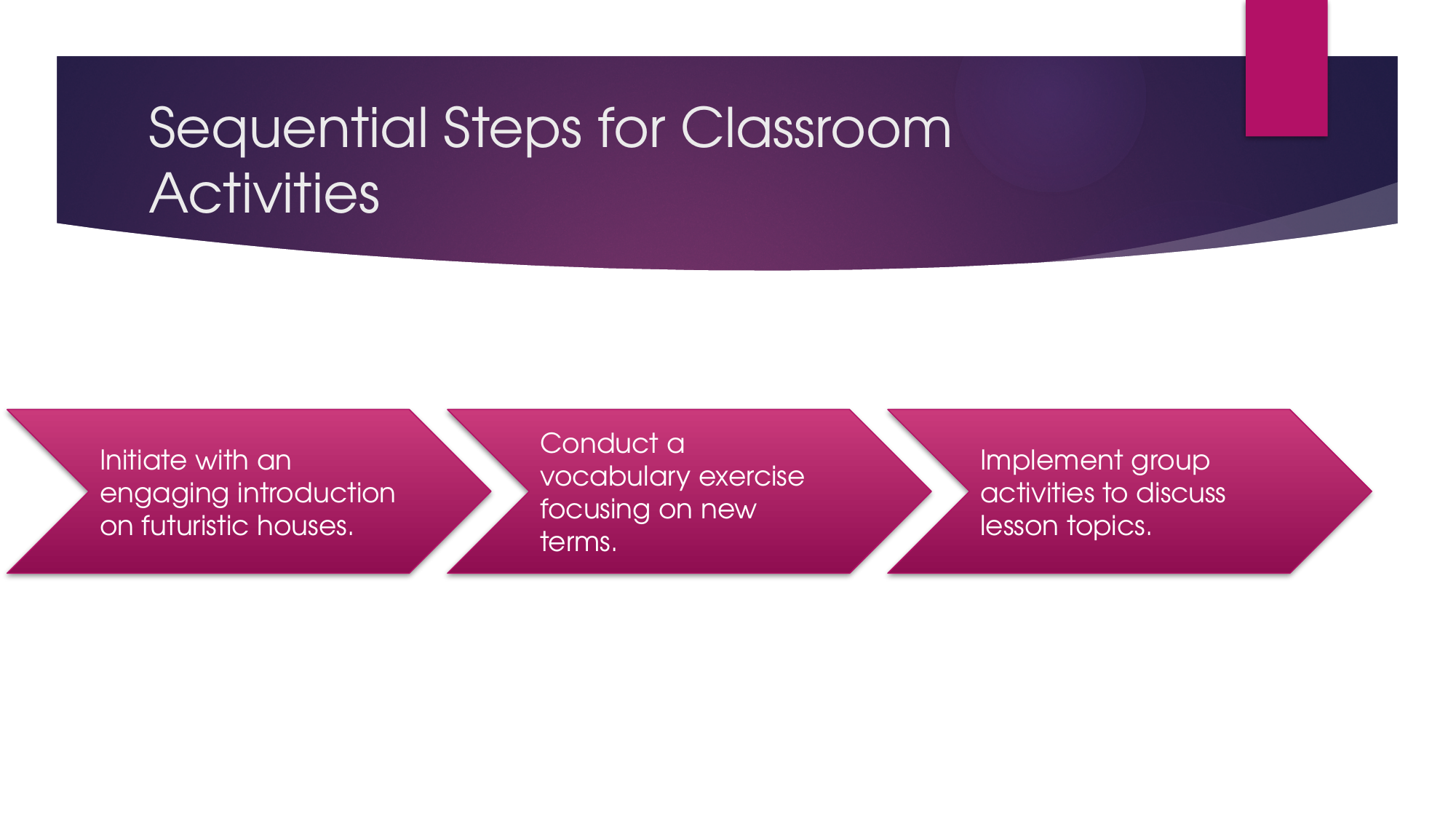

# Sequential Steps for Classroom Activities

Initiate with an engaging introduction on futuristic houses.
Conduct a vocabulary exercise focusing on new terms.
Implement group activities to discuss lesson topics.